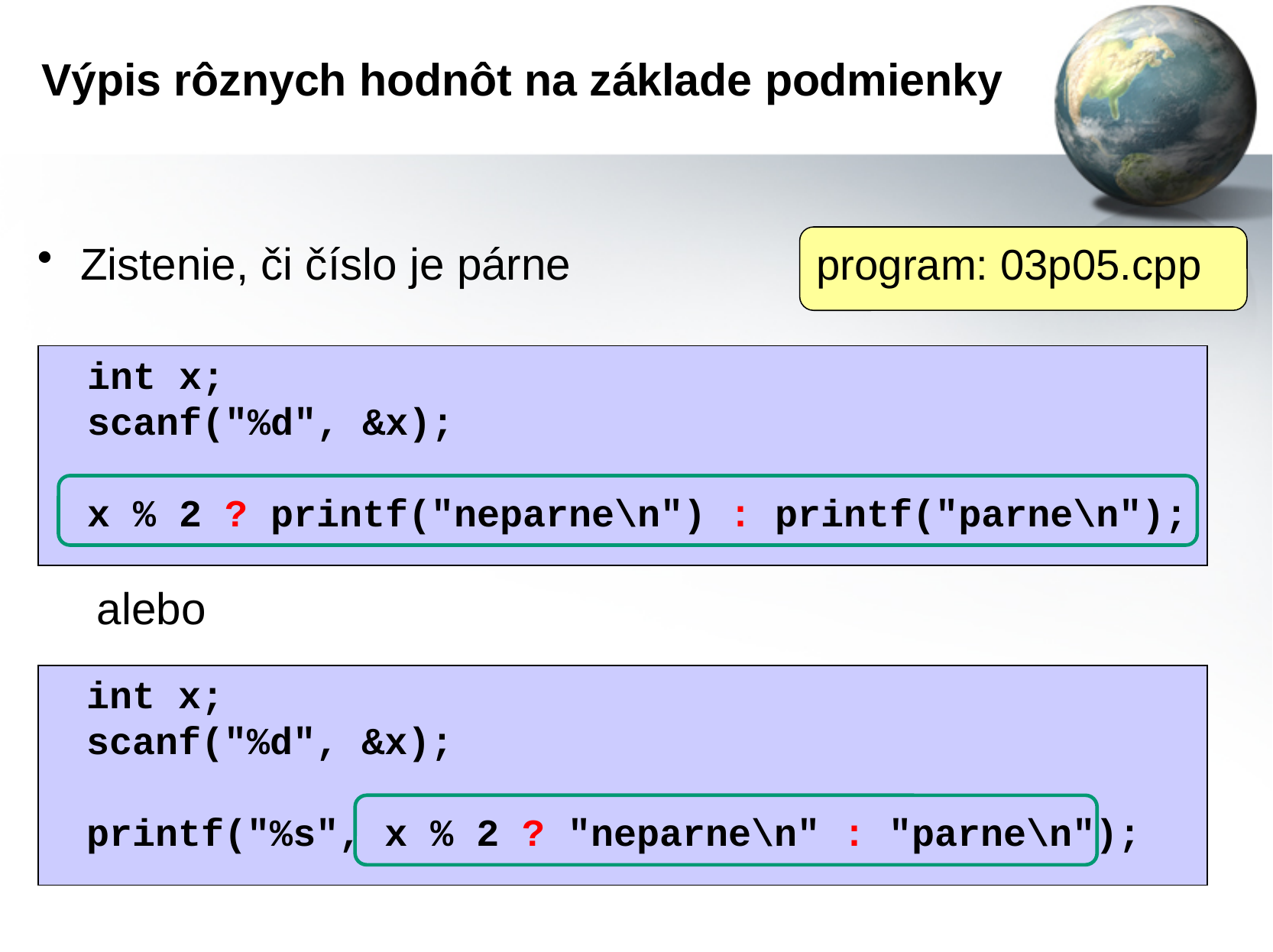

# Výpis rôznych hodnôt na základe podmienky
program: 03p05.cpp
Zistenie, či číslo je párne

int x;
scanf("%d", &x);

x % 2 ? printf("neparne\n") : printf("parne\n");

alebo

int x;
scanf("%d", &x);

printf("%s", x % 2 ? "neparne\n" : "parne\n");